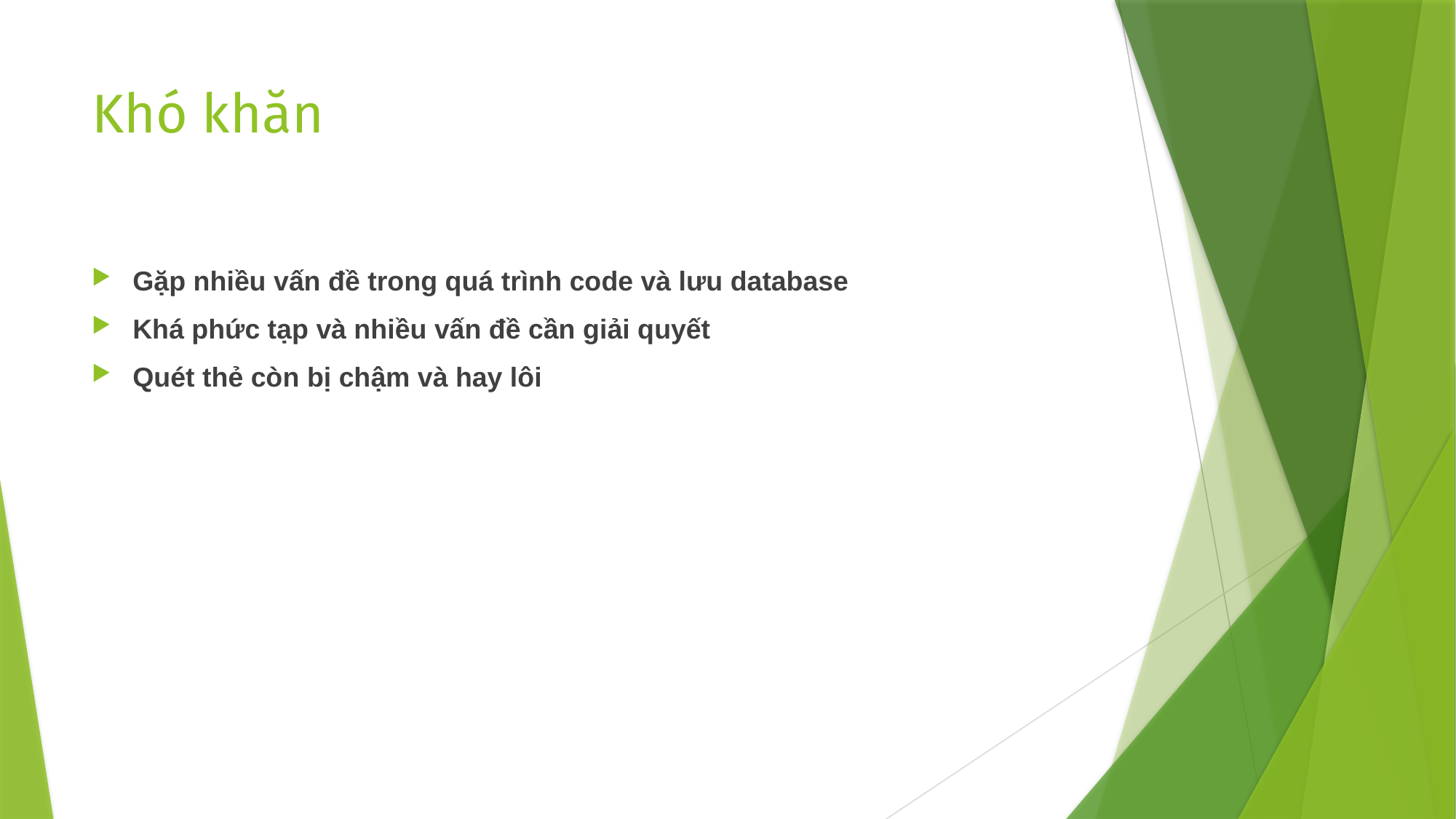

# Khó khăn
Gặp nhiều vấn đề trong quá trình code và lưu database
Khá phức tạp và nhiều vấn đề cần giải quyết
Quét thẻ còn bị chậm và hay lôi